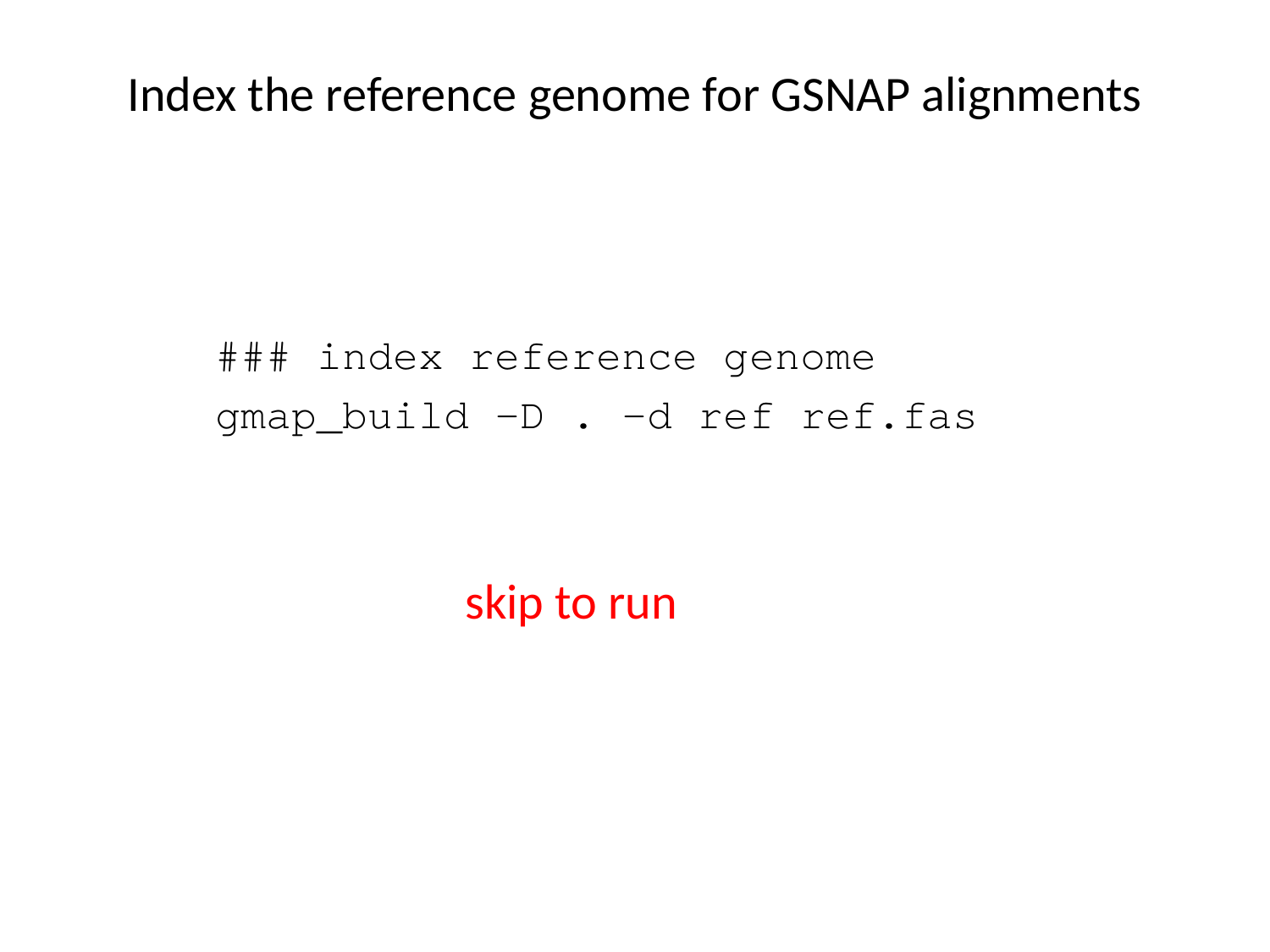

# Index the reference genome for GSNAP alignments
### index reference genome
gmap_build -D . -d ref ref.fas

skip to run